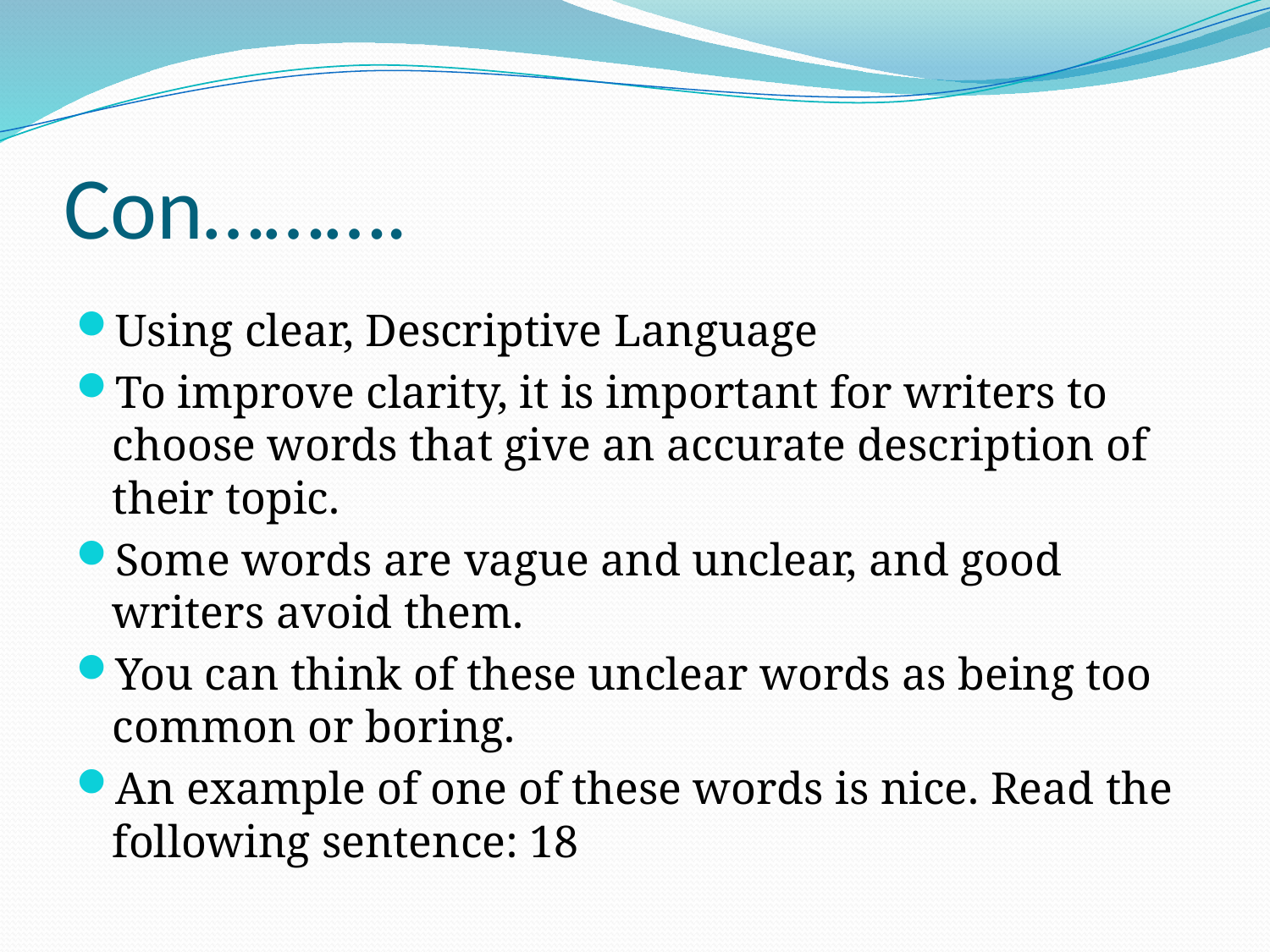

# Con……….
Using clear, Descriptive Language
To improve clarity, it is important for writers to choose words that give an accurate description of their topic.
Some words are vague and unclear, and good writers avoid them.
You can think of these unclear words as being too common or boring.
An example of one of these words is nice. Read the following sentence: 18